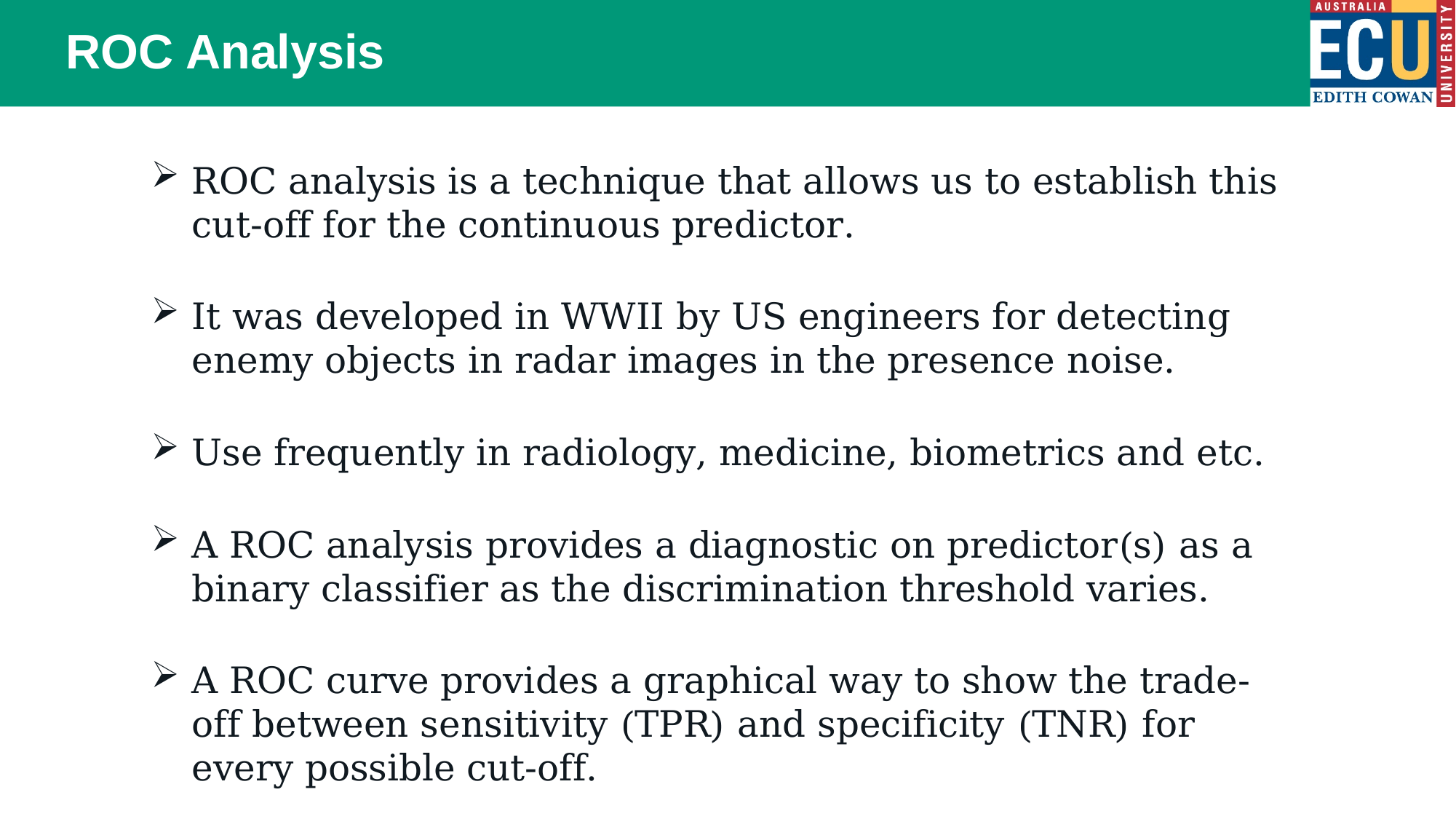

# ROC Analysis
ROC analysis is a technique that allows us to establish this cut-off for the continuous predictor.

It was developed in WWII by US engineers for detecting enemy objects in radar images in the presence noise.

Use frequently in radiology, medicine, biometrics and etc.

A ROC analysis provides a diagnostic on predictor(s) as a binary classifier as the discrimination threshold varies.

A ROC curve provides a graphical way to show the trade-off between sensitivity (TPR) and specificity (TNR) for every possible cut-off.